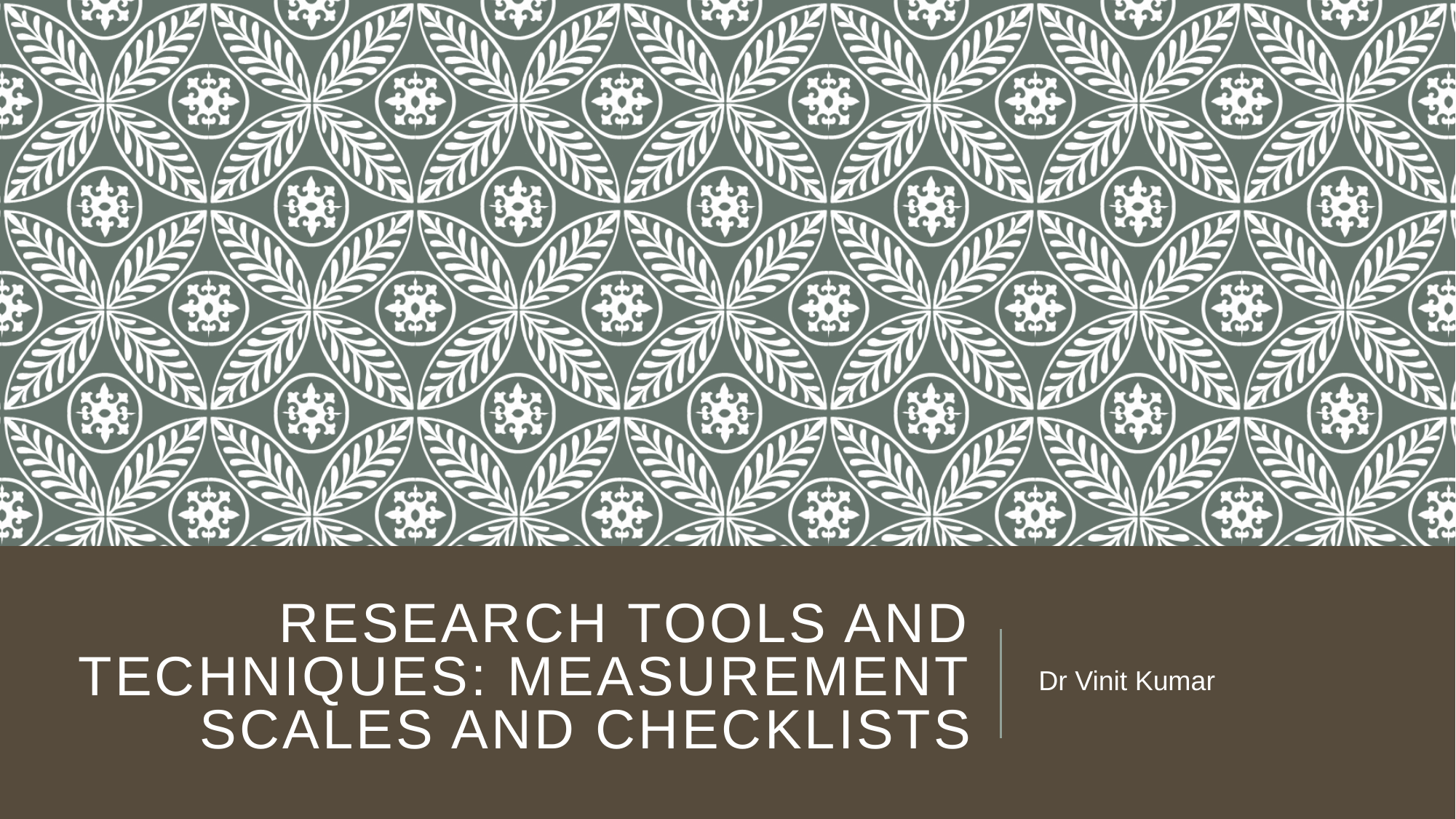

# Research tools and techniques: Measurement scales and checklists
Dr Vinit Kumar